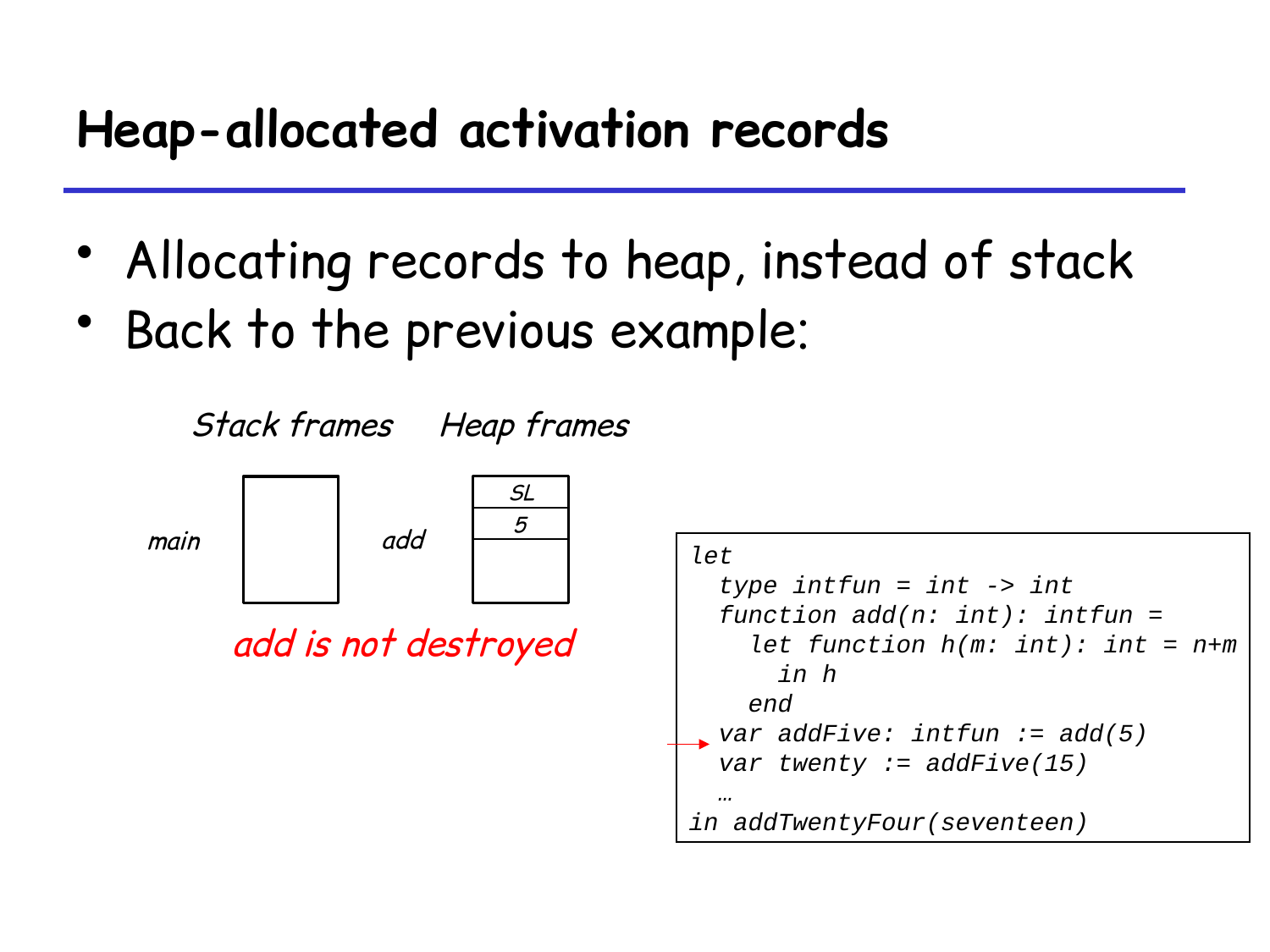

# Heap-allocated activation records
Allocating records to heap, instead of stack
Back to the previous example:
Stack frames
Heap frames
SL

5

add
main
let
  type intfun = int -> int
  function add(n: int): intfun =
    let function h(m: int): int = n+m
      in h
    end
  var addFive: intfun := add(5)
  var twenty := addFive(15)
  …
in addTwentyFour(seventeen)
add is not destroyed
69